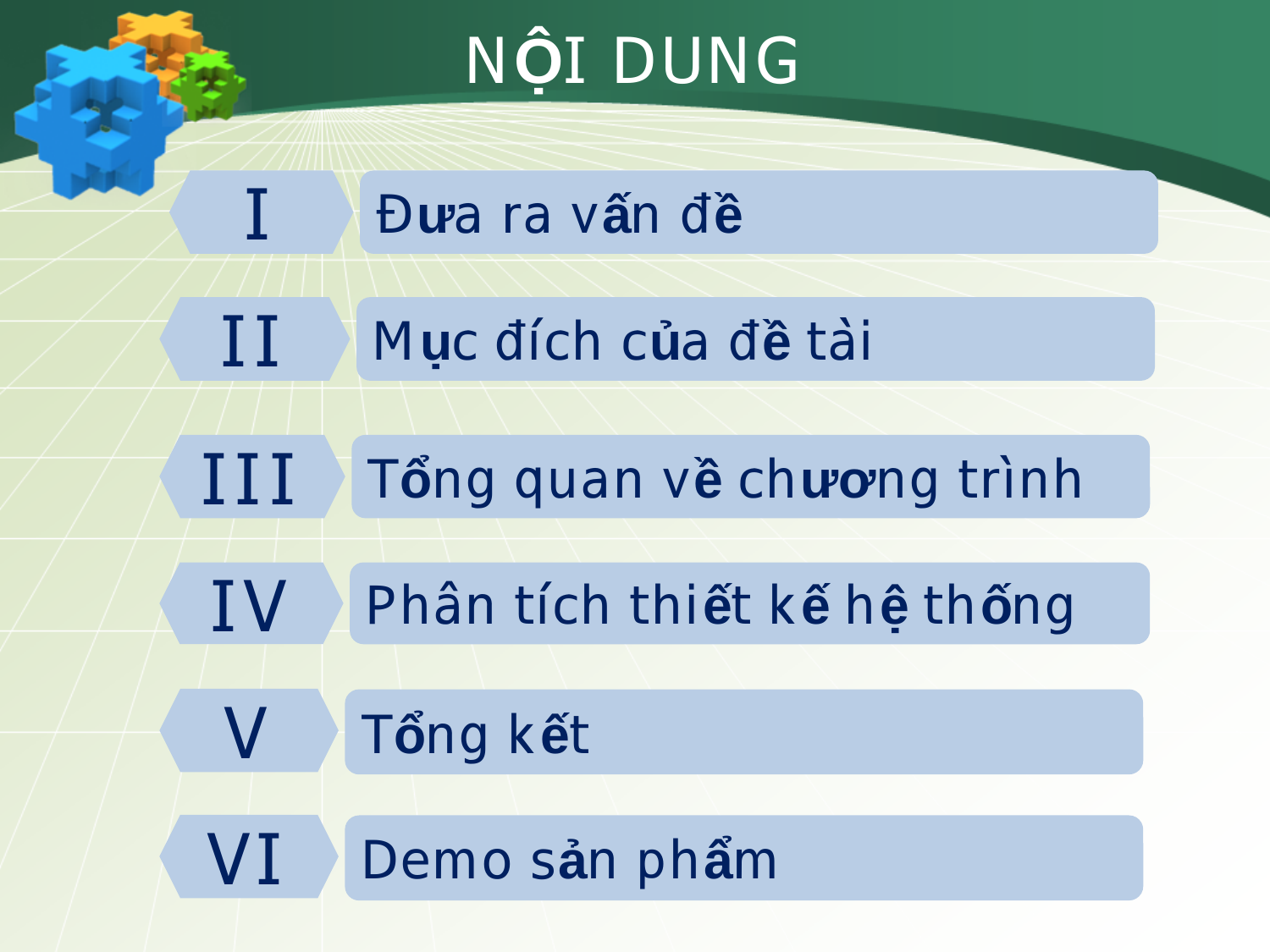

NỘI DUNG
I
Đưa ra vấn đề
II
Mục đích của đề tài
III
Tổng quan về chương trình
Phân tích thiết kế hệ thống
IV
V
Tổng kết
VI
Demo sản phẩm